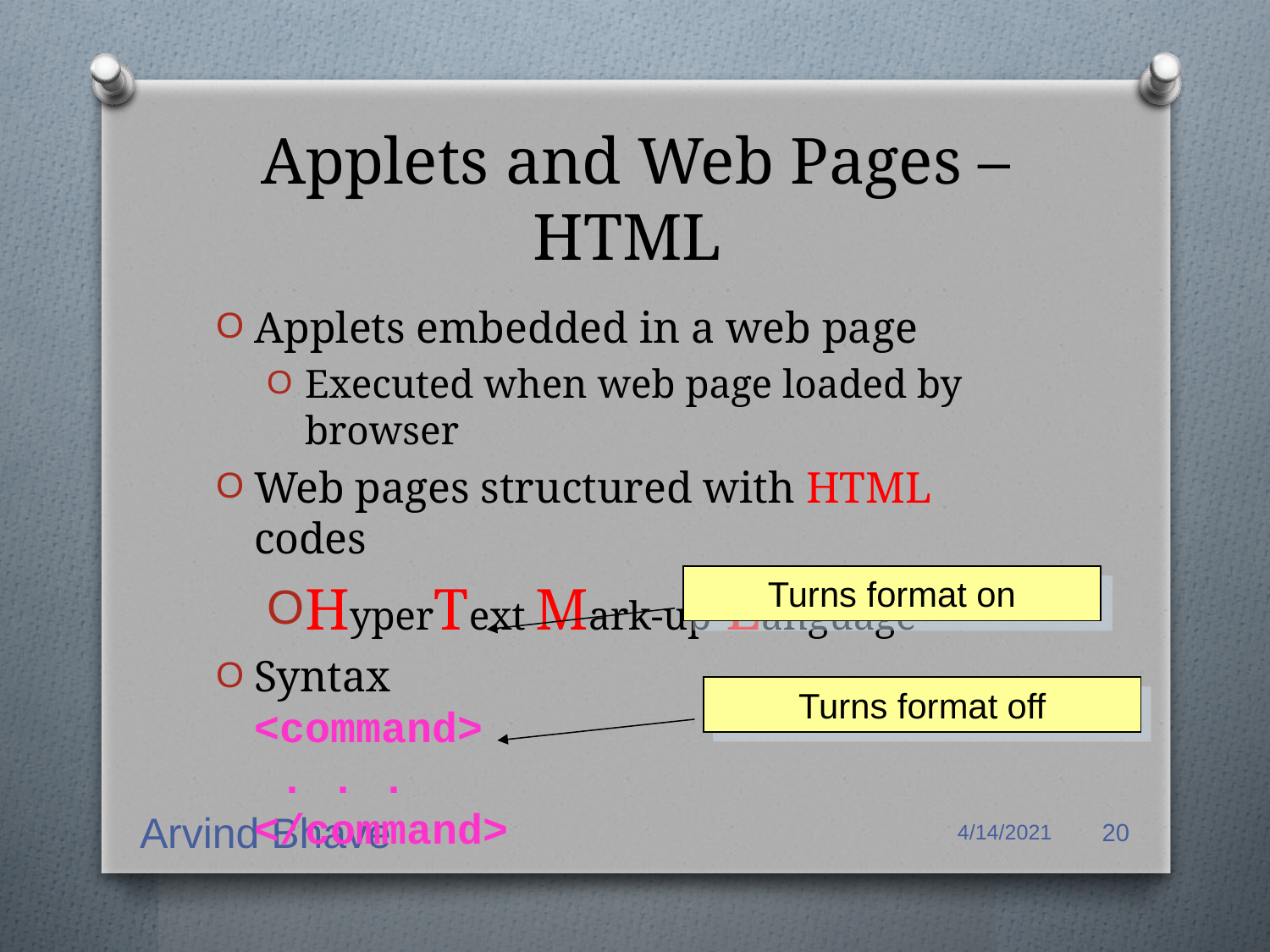

# Applets and Web Pages – HTML
Applets embedded in a web page
Executed when web page loaded by browser
Web pages structured with HTML codes
HyperText Mark-up Language
Syntax
<command>
 . . .
</command>

Turns format on

Turns format off

Arvind Bhave
4/14/2021
20